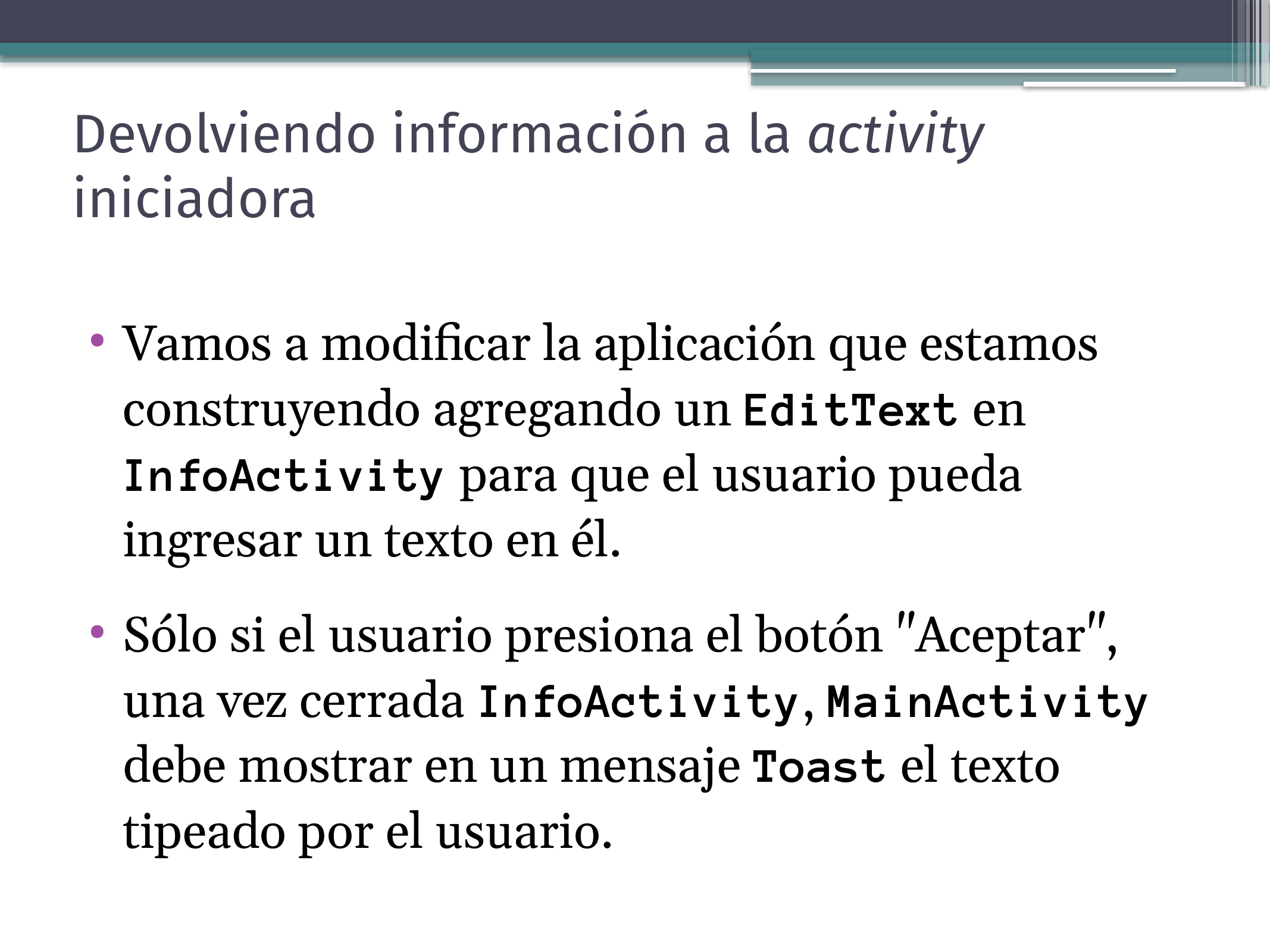

Devolviendo información a la activity  iniciadora
Vamos a modificar la aplicación que estamos construyendo agregando un EditText en InfoActivity para que el usuario pueda ingresar un texto en él.
Sólo si el usuario presiona el botón "Aceptar", una vez cerrada InfoActivity, MainActivity debe mostrar en un mensaje Toast el texto tipeado por el usuario.
23